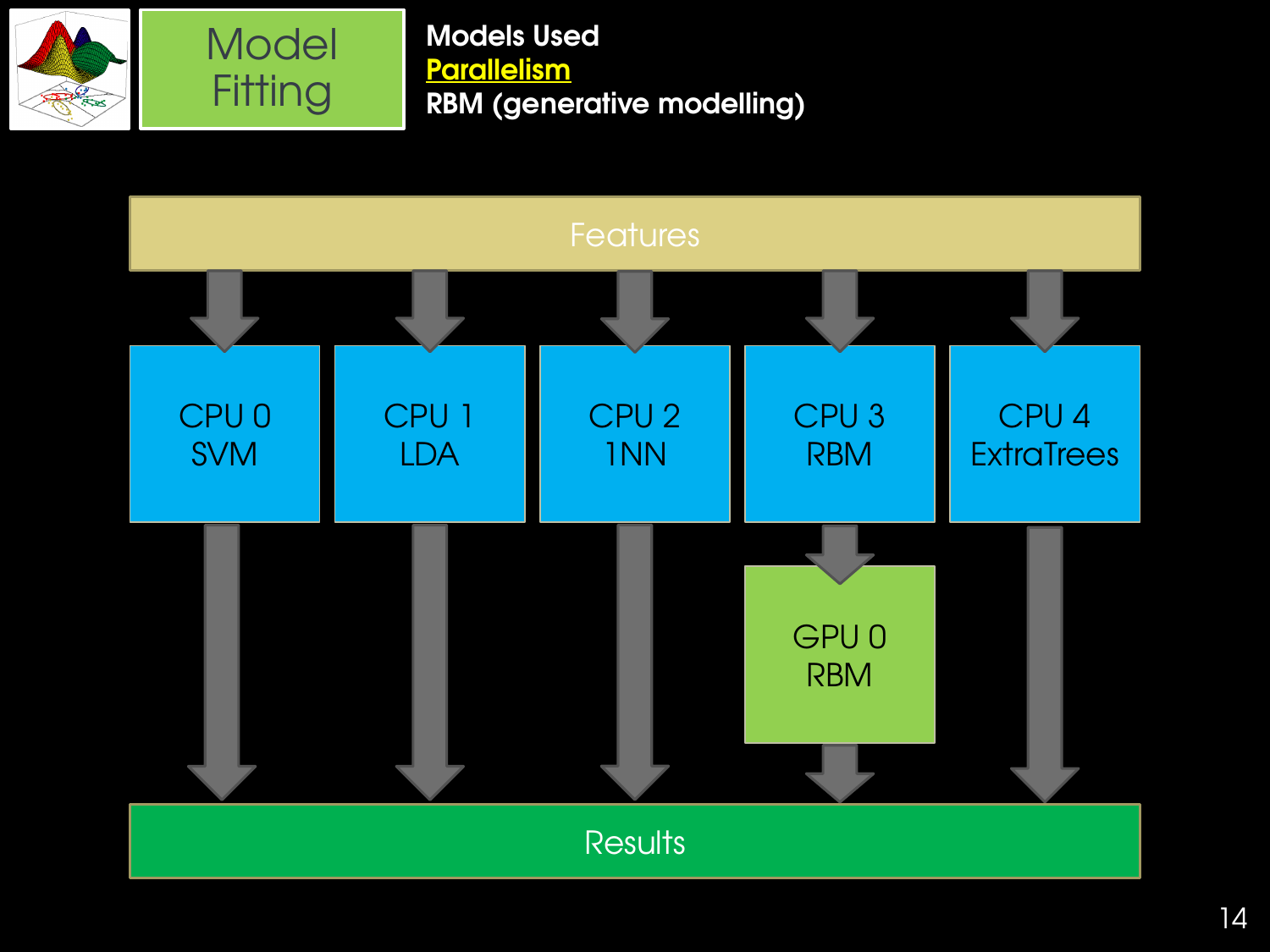

Model Fitting
Models Used
Parallelism
RBM (generative modelling)
Features

CPU 2
1NN
CPU 3
RBM
CPU 4
ExtraTrees
CPU 1
LDA
CPU 0
SVM

GPU 0
RBM

Results